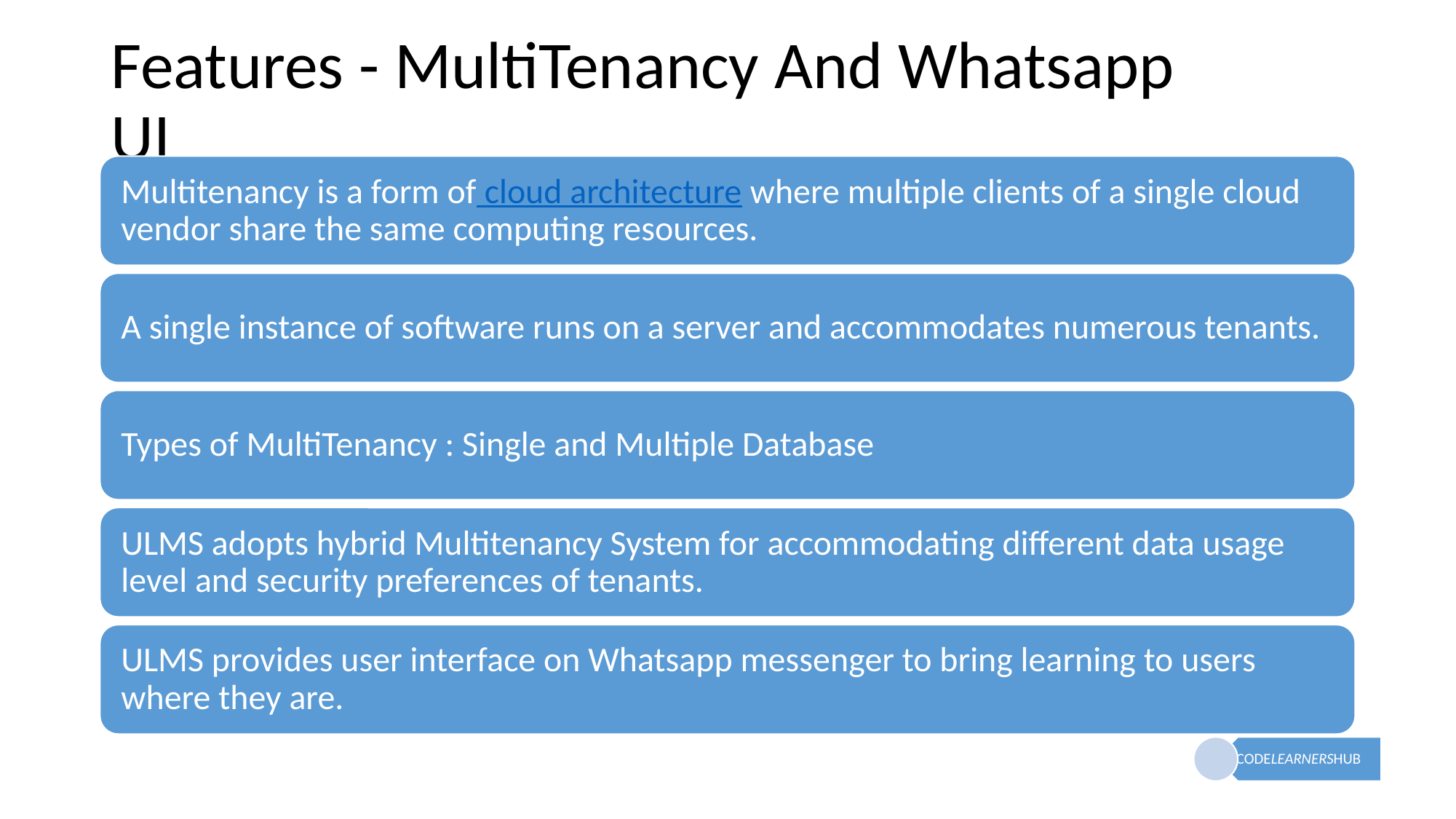

# Features - MultiTenancy And Whatsapp UI
Multitenancy is a form of cloud architecture where multiple clients of a single cloud vendor share the same computing resources.
A single instance of software runs on a server and accommodates numerous tenants.
Types of MultiTenancy : Single and Multiple Database
ULMS adopts hybrid Multitenancy System for accommodating different data usage level and security preferences of tenants.
ULMS provides user interface on Whatsapp messenger to bring learning to users where they are.
CODELEARNERSHUB